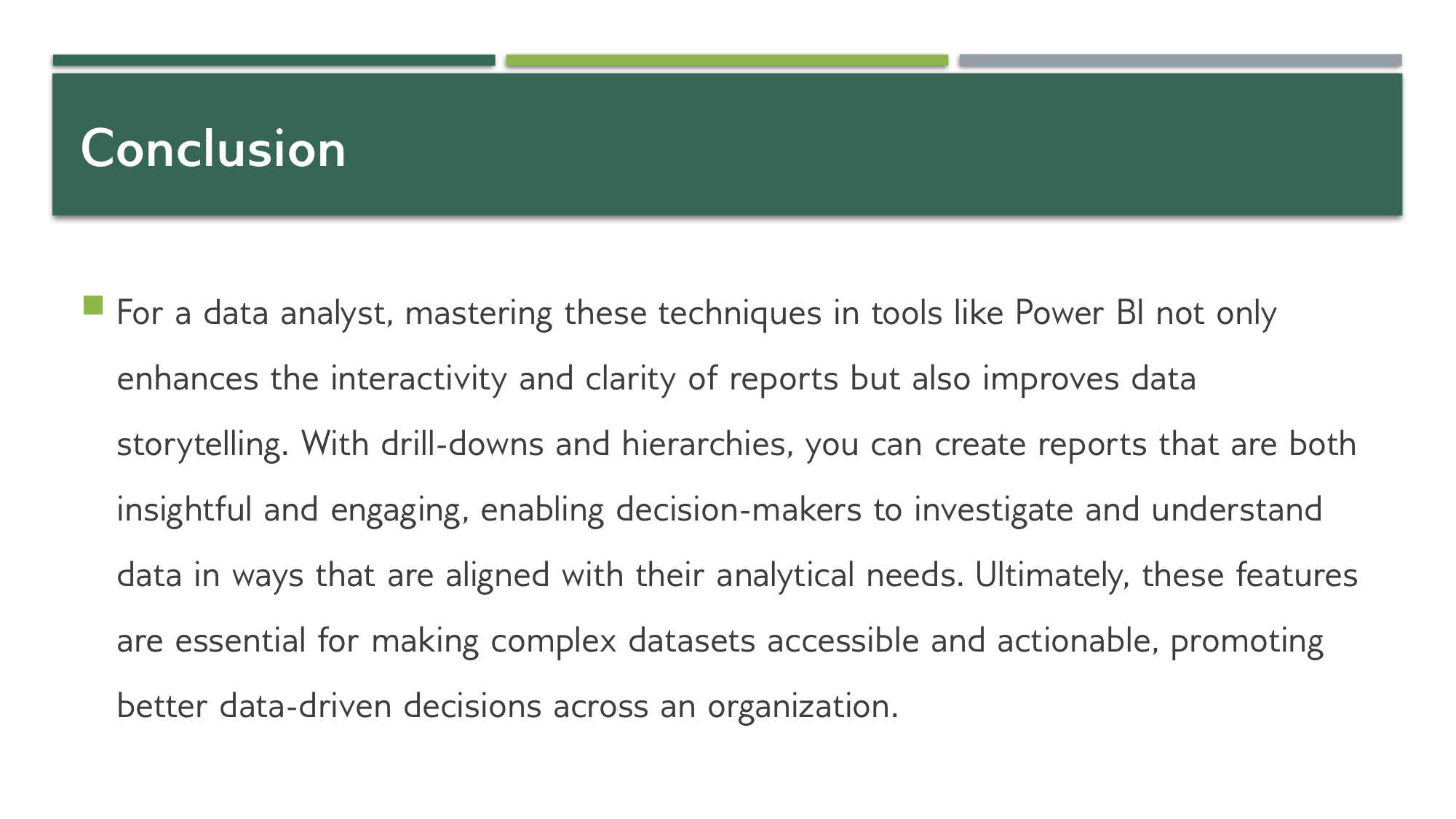

# Conclusion
For a data analyst, mastering these techniques in tools like Power BI not only enhances the interactivity and clarity of reports but also improves data storytelling. With drill-downs and hierarchies, you can create reports that are both insightful and engaging, enabling decision-makers to investigate and understand data in ways that are aligned with their analytical needs. Ultimately, these features are essential for making complex datasets accessible and actionable, promoting better data-driven decisions across an organization.